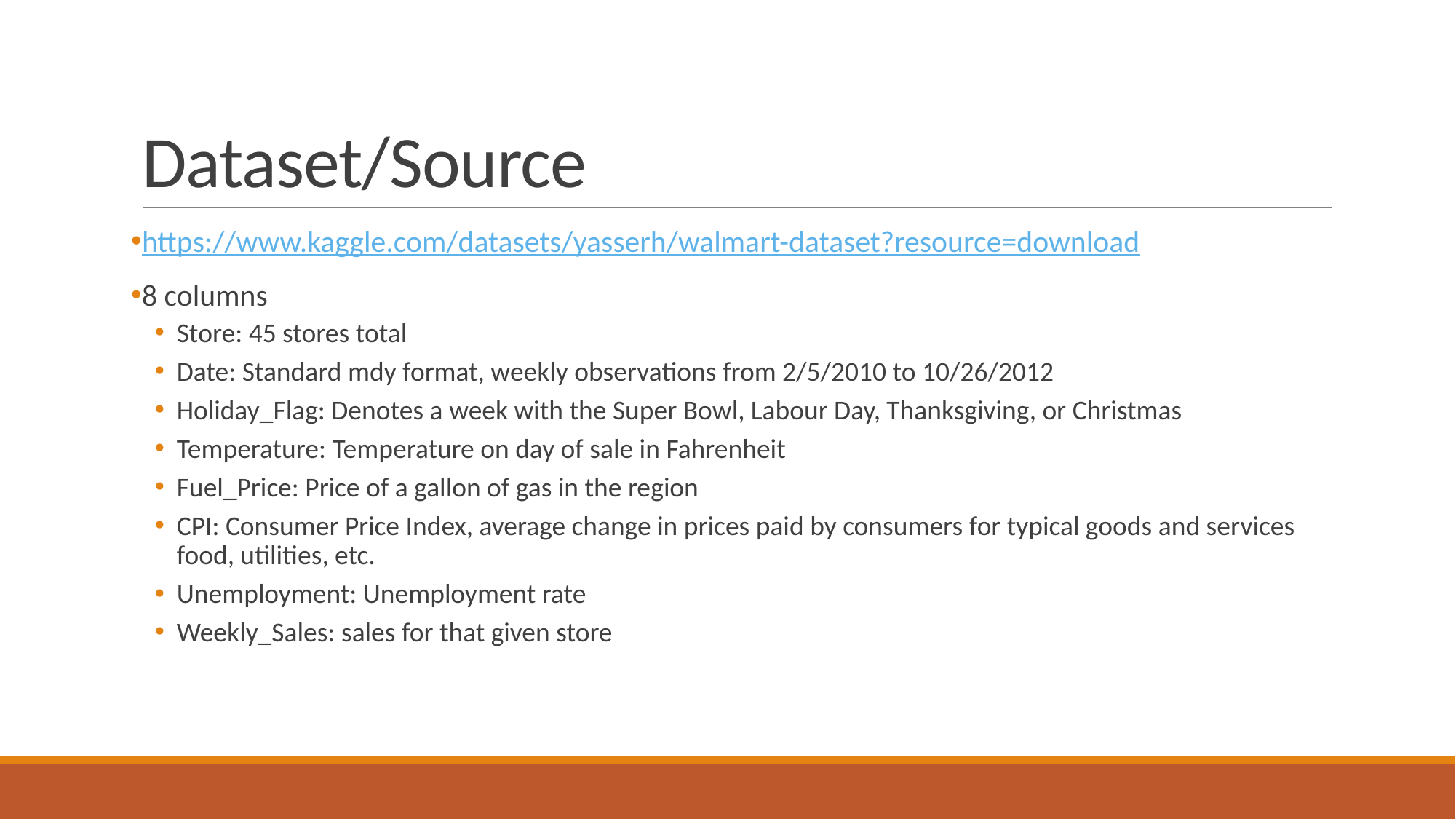

# Dataset/Source
https://www.kaggle.com/datasets/yasserh/walmart-dataset?resource=download
8 columns
Store: 45 stores total
Date: Standard mdy format, weekly observations from 2/5/2010 to 10/26/2012
Holiday_Flag: Denotes a week with the Super Bowl, Labour Day, Thanksgiving, or Christmas
Temperature: Temperature on day of sale in Fahrenheit
Fuel_Price: Price of a gallon of gas in the region
CPI: Consumer Price Index, average change in prices paid by consumers for typical goods and services food, utilities, etc.
Unemployment: Unemployment rate
Weekly_Sales: sales for that given store